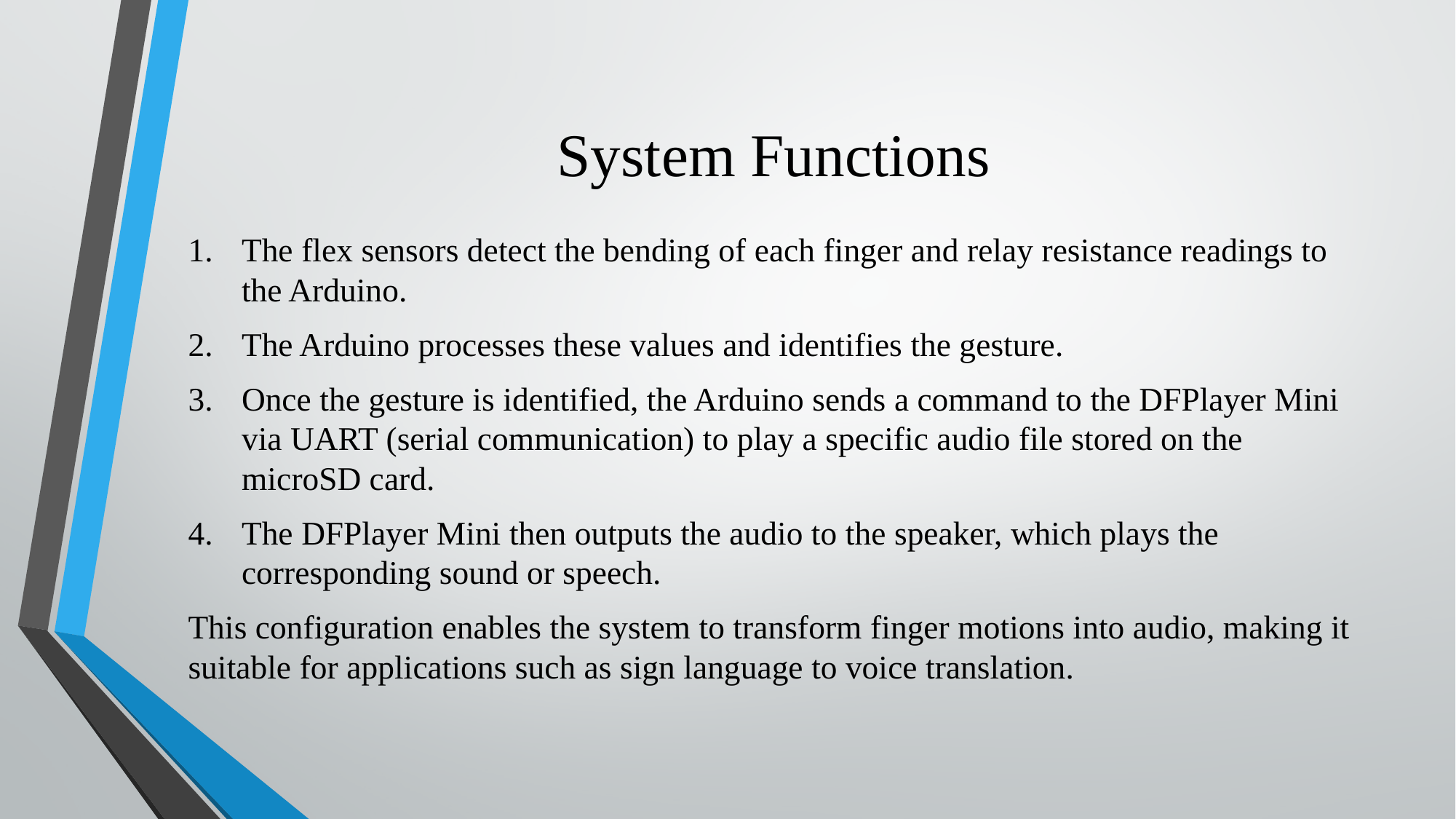

# System Functions
The flex sensors detect the bending of each finger and relay resistance readings to the Arduino.
The Arduino processes these values and identifies the gesture.
Once the gesture is identified, the Arduino sends a command to the DFPlayer Mini via UART (serial communication) to play a specific audio file stored on the microSD card.
The DFPlayer Mini then outputs the audio to the speaker, which plays the corresponding sound or speech.
This configuration enables the system to transform finger motions into audio, making it suitable for applications such as sign language to voice translation.